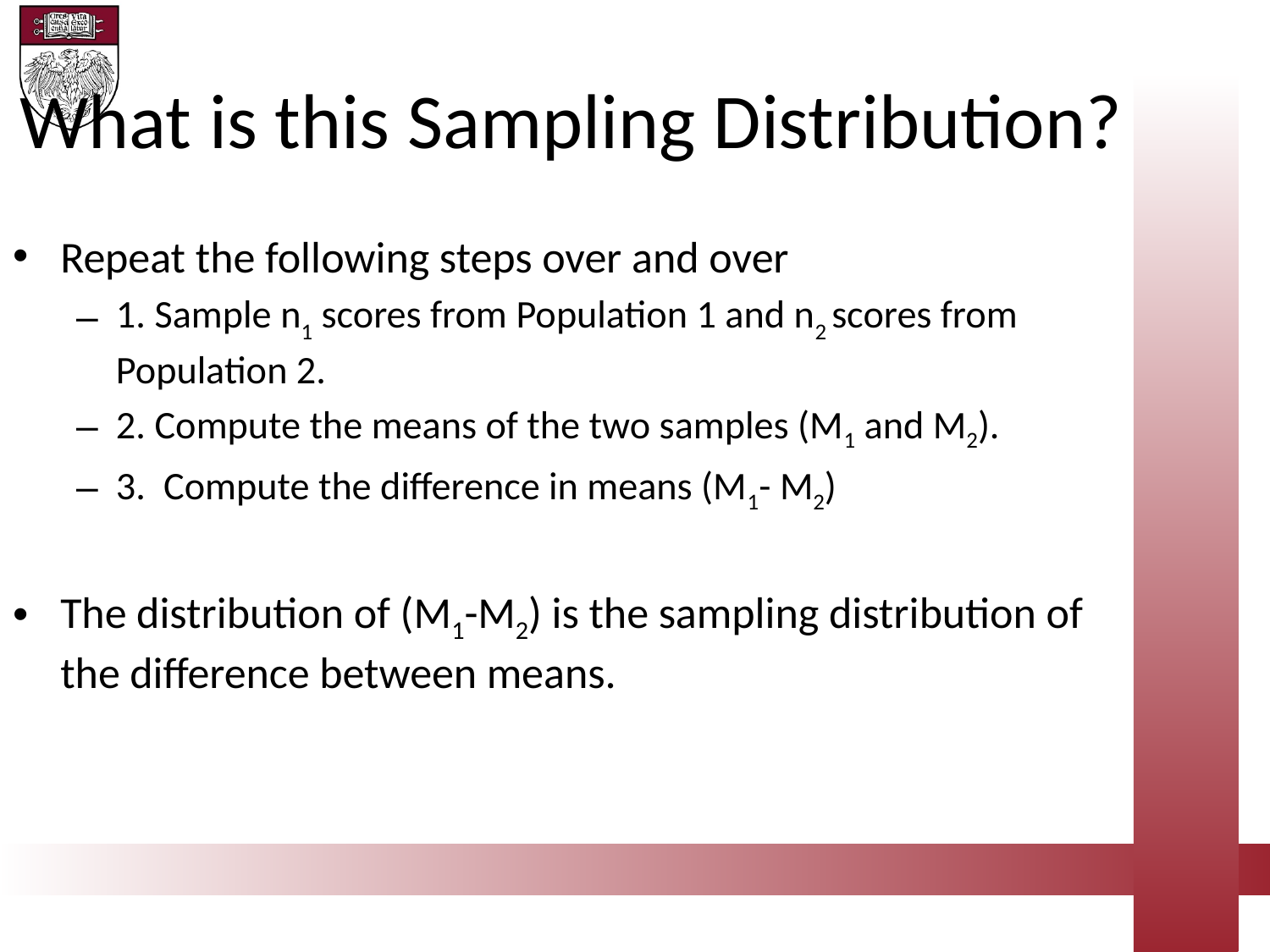

What is this Sampling Distribution?
Repeat the following steps over and over
1. Sample n1 scores from Population 1 and n2 scores from Population 2.
2. Compute the means of the two samples (M1 and M2).
3.  Compute the difference in means (M1- M2)

The distribution of (M1-M2) is the sampling distribution of the difference between means.